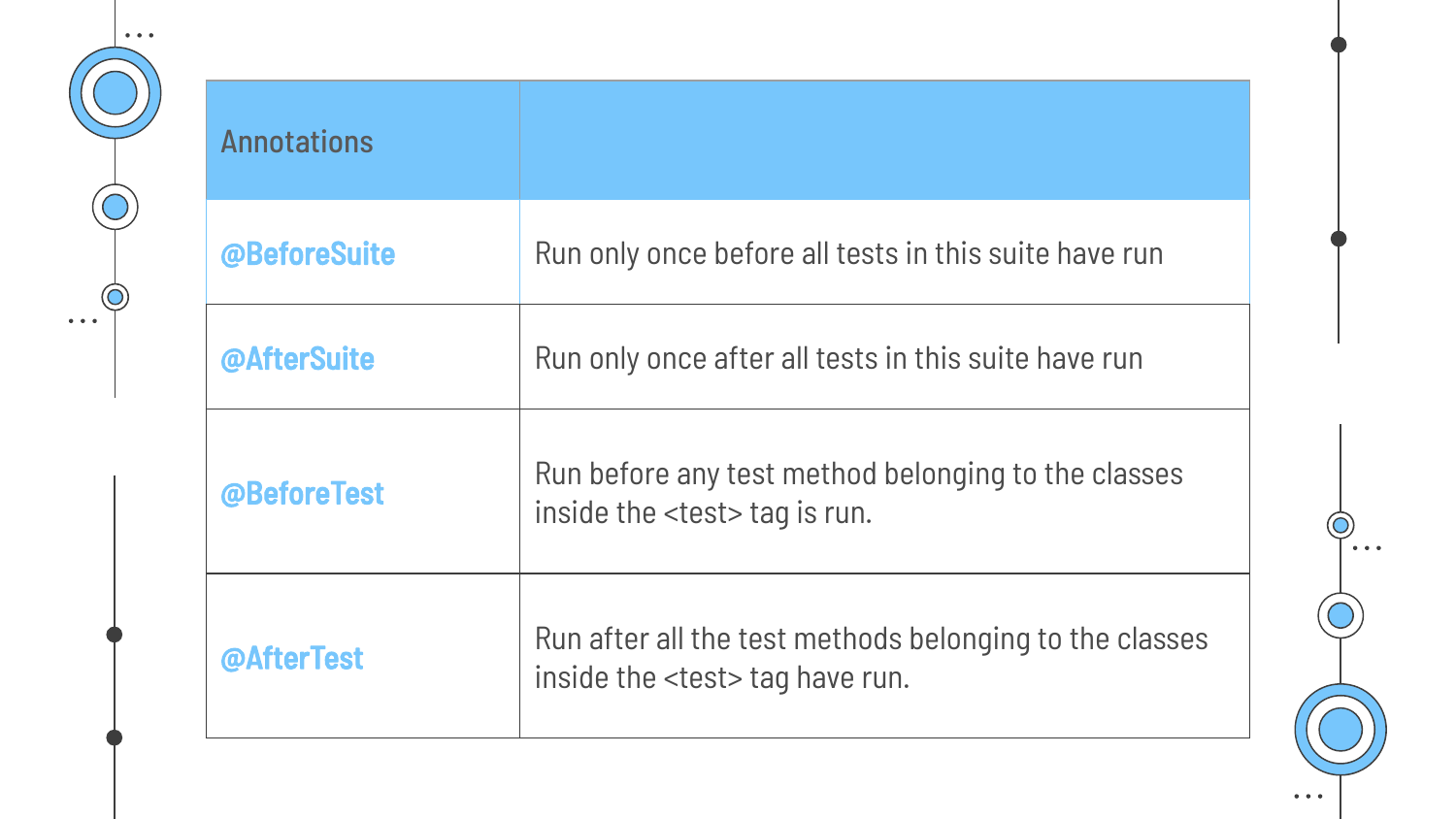

| Annotations |  |
| --- | --- |
| @BeforeSuite | Run only once before all tests in this suite have run |
| @AfterSuite | Run only once after all tests in this suite have run |
| @BeforeTest | Run before any test method belonging to the classes inside the <test> tag is run. |
| @AfterTest | Run after all the test methods belonging to the classes inside the <test> tag have run. |